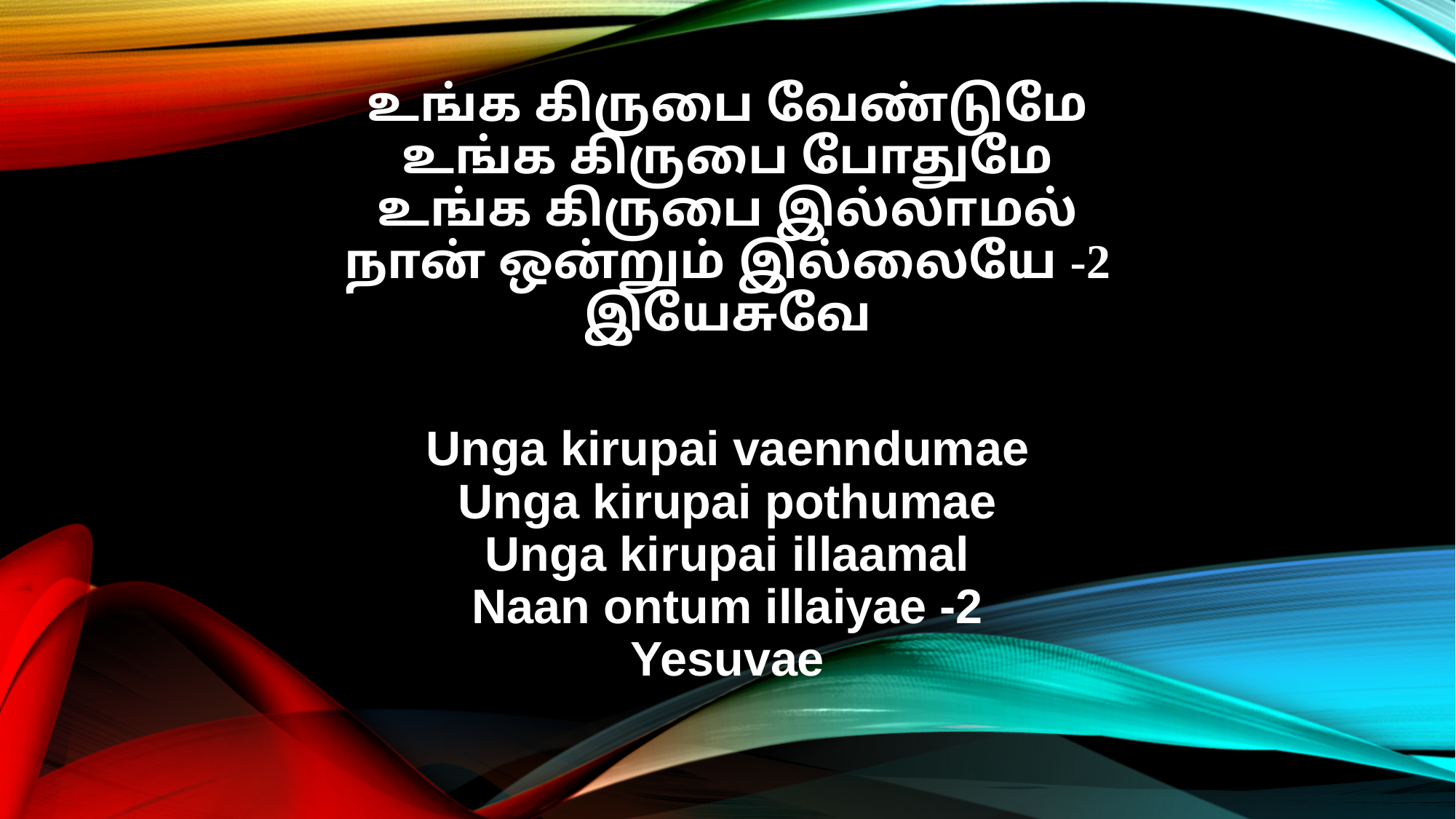

உங்க கிருபை வேண்டுமே
உங்க கிருபை போதுமே
உங்க கிருபை இல்லாமல்
நான் ஒன்றும் இல்லையே -2
இயேசுவே

Unga kirupai vaenndumae
Unga kirupai pothumae
Unga kirupai illaamal
Naan ontum illaiyae -2
Yesuvae